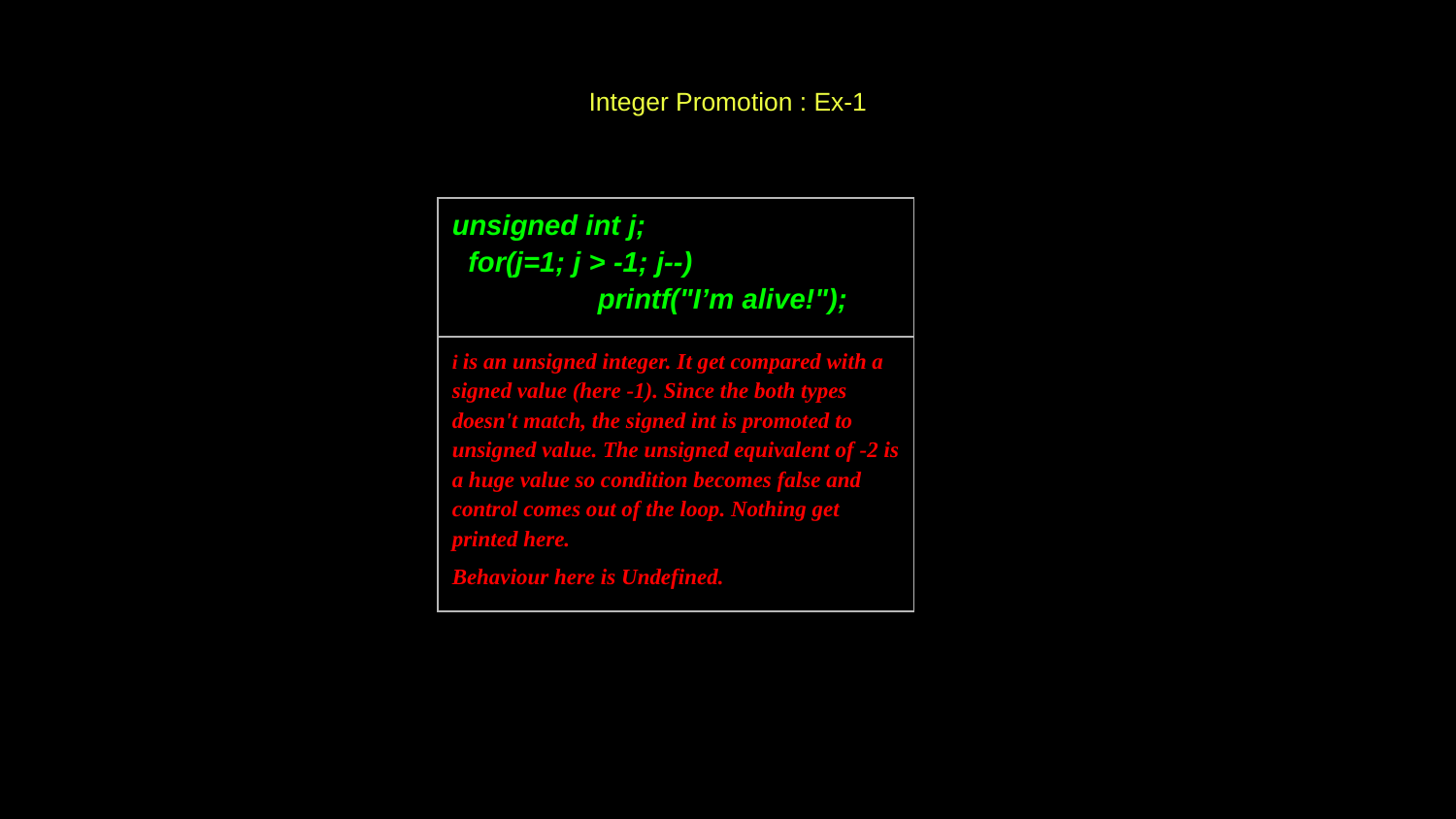

Integer Promotion : Ex-1

| unsigned int j; for(j=1; j > -1; j--) printf("I’m alive!"); |
| --- |
| i is an unsigned integer. It get compared with a signed value (here -1). Since the both types doesn't match, the signed int is promoted to unsigned value. The unsigned equivalent of -2 is a huge value so condition becomes false and control comes out of the loop. Nothing get printed here. Behaviour here is Undefined. |